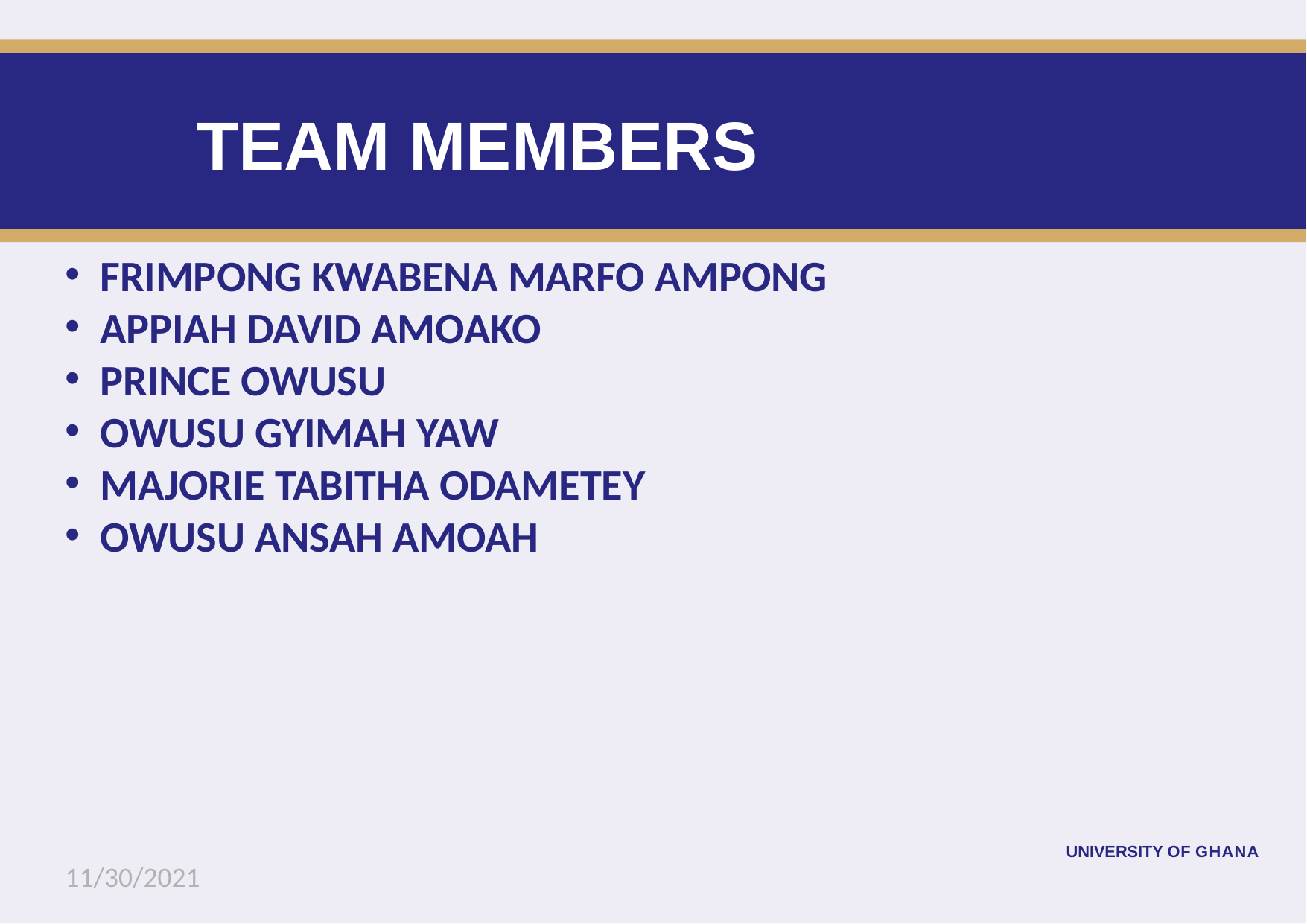

# TEAM MEMBERS
FRIMPONG KWABENA MARFO AMPONG
APPIAH DAVID AMOAKO
PRINCE OWUSU
OWUSU GYIMAH YAW
MAJORIE TABITHA ODAMETEY
OWUSU ANSAH AMOAH

UNIVERSITY OF GHANA
11/30/2021